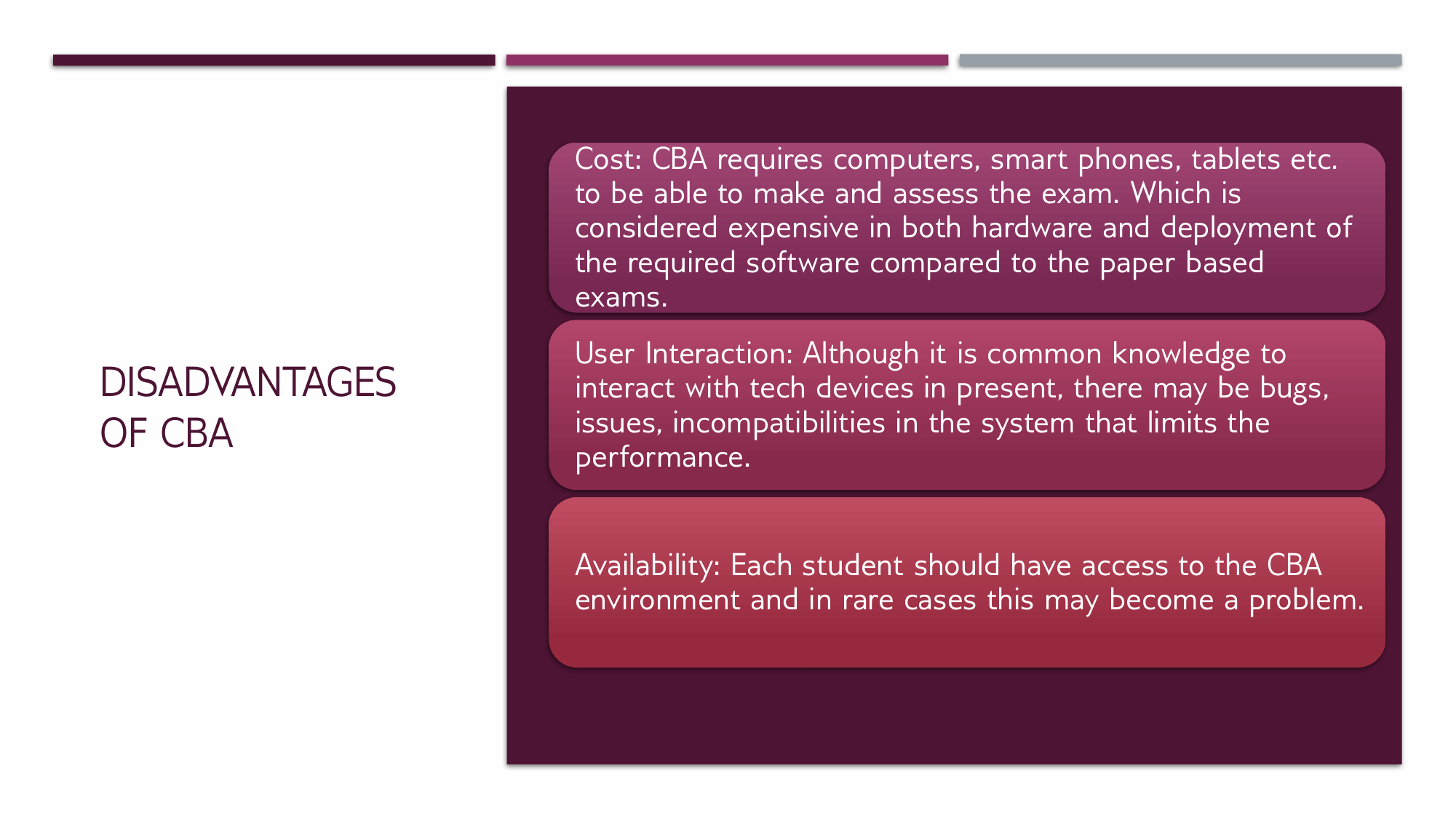

Dısadvantages of cba
Cost: CBA requires computers, smart phones, tablets etc. to be able to make and assess the exam. Which is considered expensive in both hardware and deployment of the required software compared to the paper based exams.
User Interaction: Although it is common knowledge to interact with tech devices in present, there may be bugs, issues, incompatibilities in the system that limits the performance.
Availability: Each student should have access to the CBA environment and in rare cases this may become a problem.